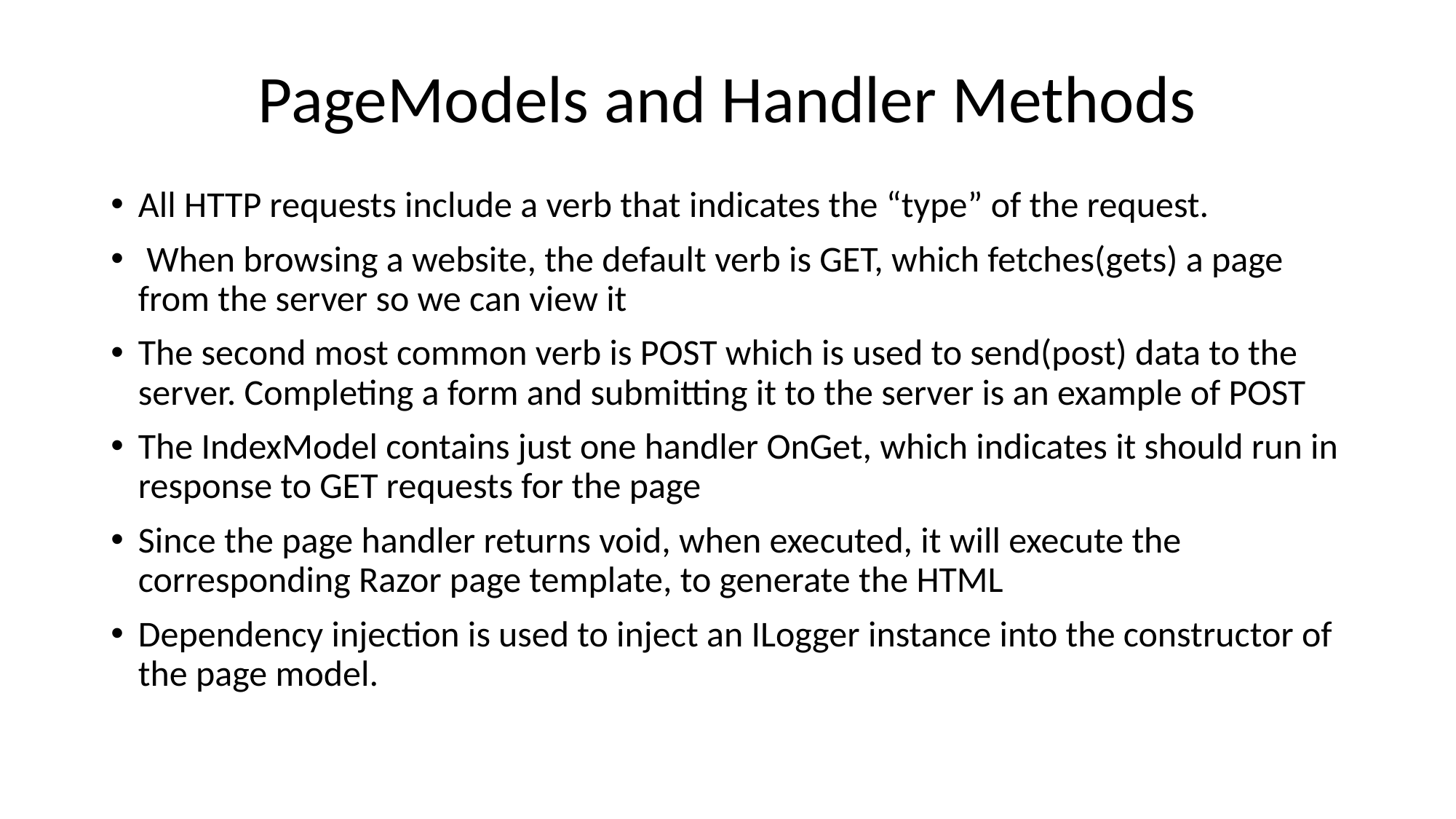

# PageModels and Handler Methods
All HTTP requests include a verb that indicates the “type” of the request.
 When browsing a website, the default verb is GET, which fetches(gets) a page from the server so we can view it
The second most common verb is POST which is used to send(post) data to the server. Completing a form and submitting it to the server is an example of POST
The IndexModel contains just one handler OnGet, which indicates it should run in response to GET requests for the page
Since the page handler returns void, when executed, it will execute the corresponding Razor page template, to generate the HTML
Dependency injection is used to inject an ILogger instance into the constructor of the page model.